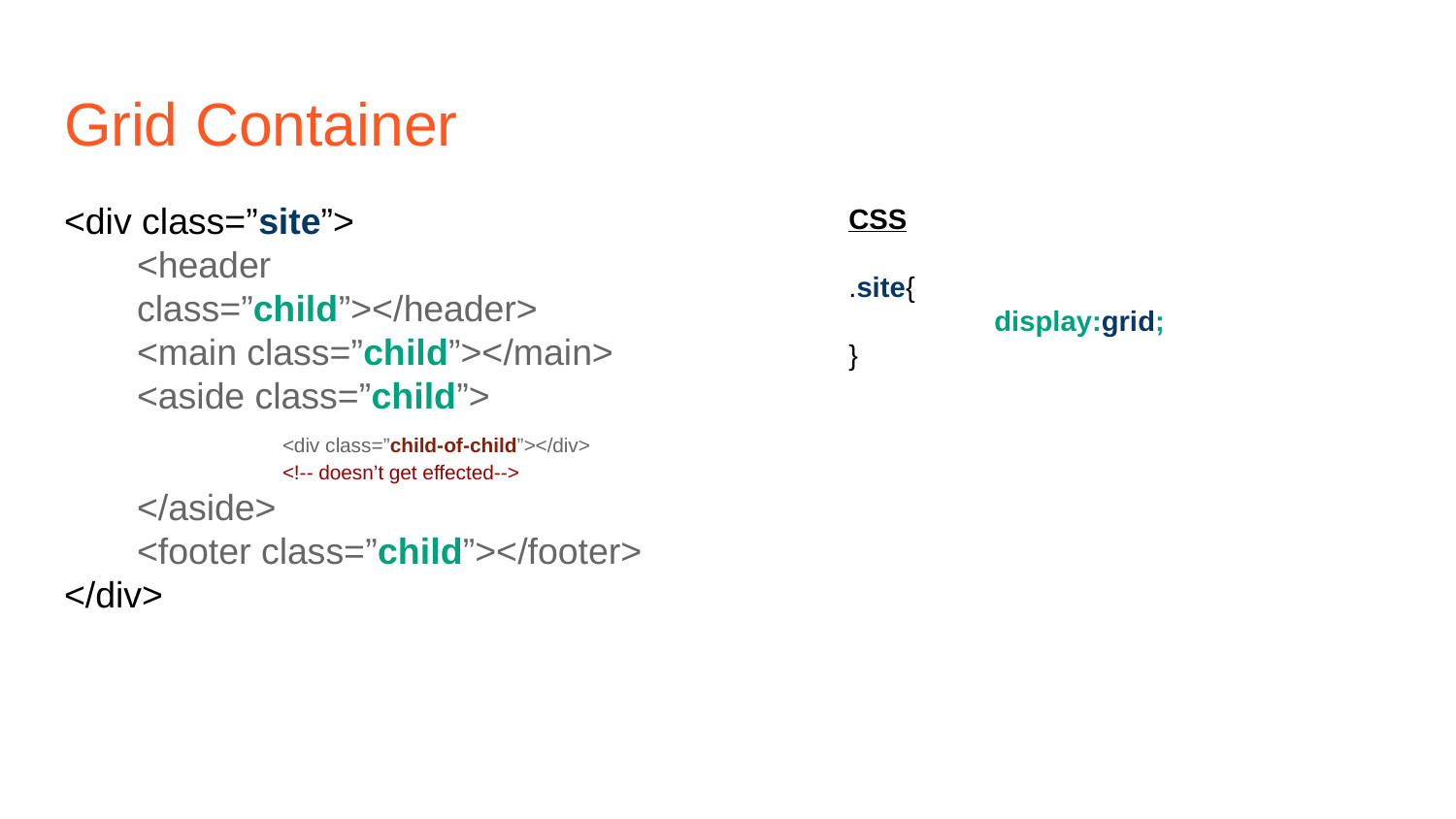

# Grid Container
<div class=”site”>
<header class=”child”></header>
<main class=”child”></main>
<aside class=”child”>
	<div class=”child-of-child”></div>
	<!-- doesn’t get effected-->
</aside>
<footer class=”child”></footer>
</div>
CSS

.site{
	display:grid;
}